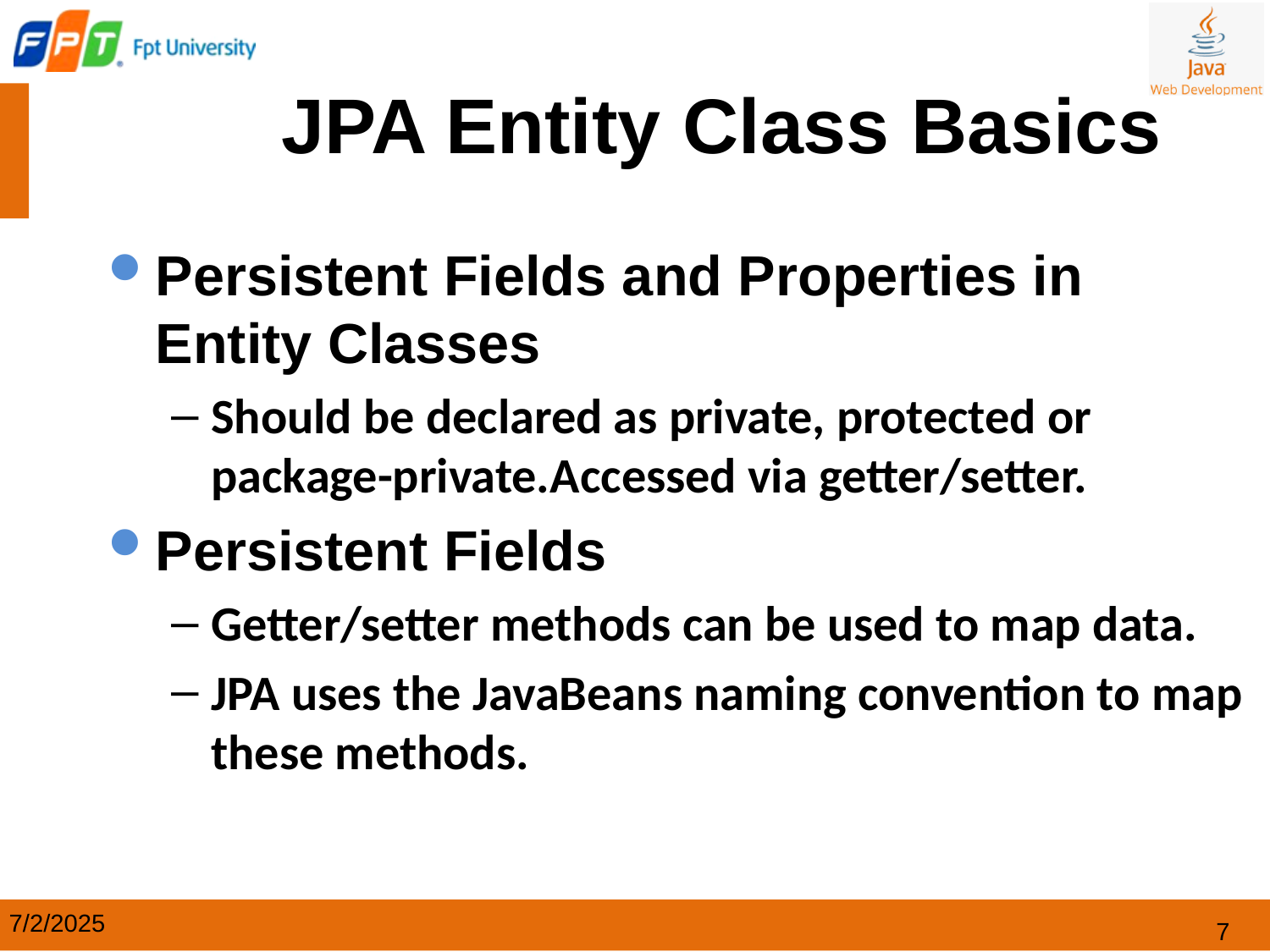

# JPA Entity Class Basics
Persistent Fields and Properties in Entity Classes
Should be declared as private, protected or package-private.Accessed via getter/setter.
Persistent Fields
Getter/setter methods can be used to map data.
JPA uses the JavaBeans naming convention to map these methods.

7
7/2/2025